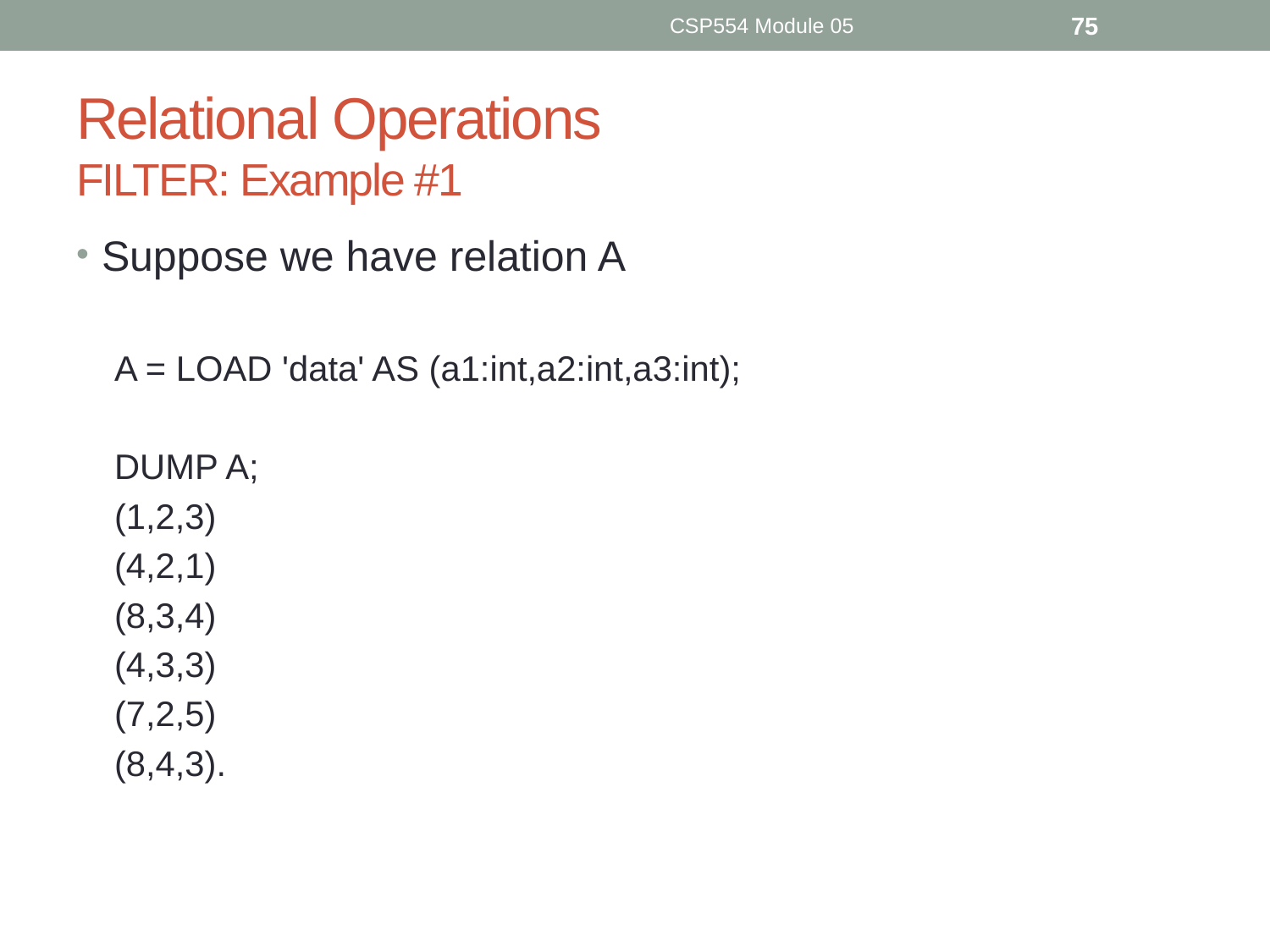

CSP554 Module 05
75
# Relational Operations FILTER: Example #1
Suppose we have relation A

A = LOAD 'data' AS (a1:int,a2:int,a3:int);

DUMP A;
(1,2,3)
(4,2,1)
(8,3,4)
(4,3,3)
(7,2,5)
(8,4,3).